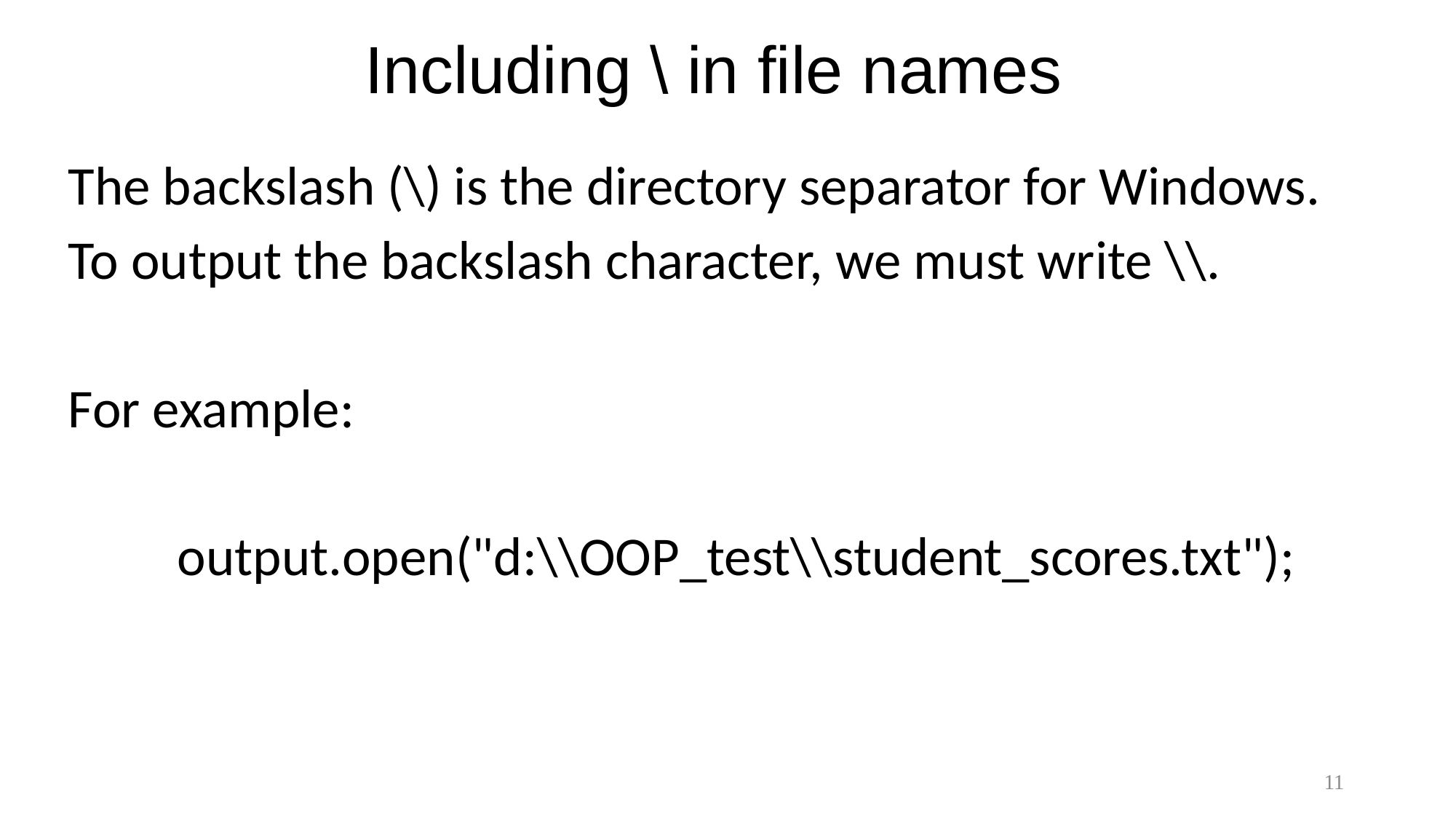

# Including \ in file names
The backslash (\) is the directory separator for Windows.
To output the backslash character, we must write \\.

For example:

	output.open("d:\\OOP_test\\student_scores.txt");
11